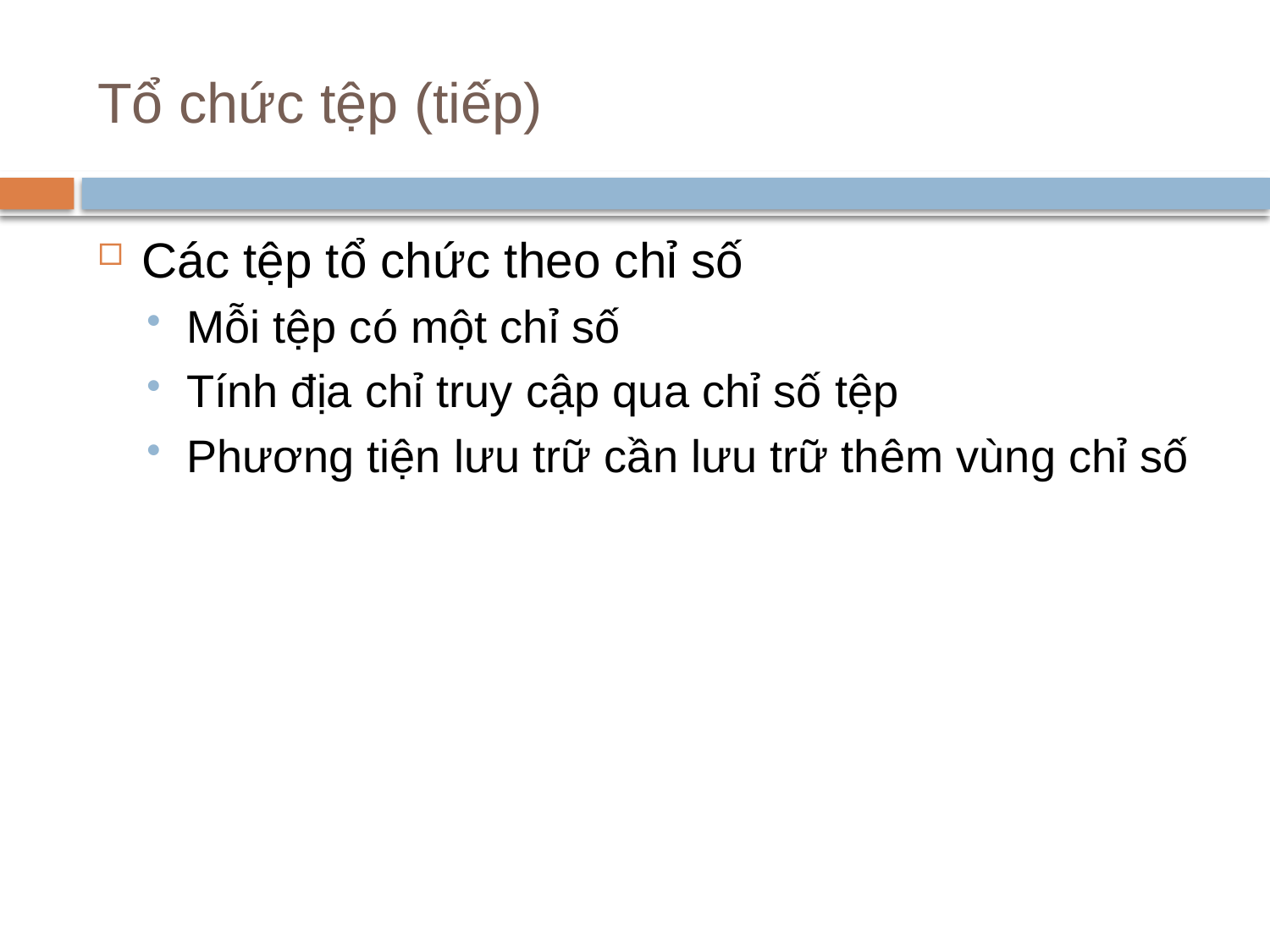

# Tổ chức tệp (tiếp)
Các tệp tổ chức theo chỉ số
Mỗi tệp có một chỉ số
Tính địa chỉ truy cập qua chỉ số tệp
Phương tiện lưu trữ cần lưu trữ thêm vùng chỉ số